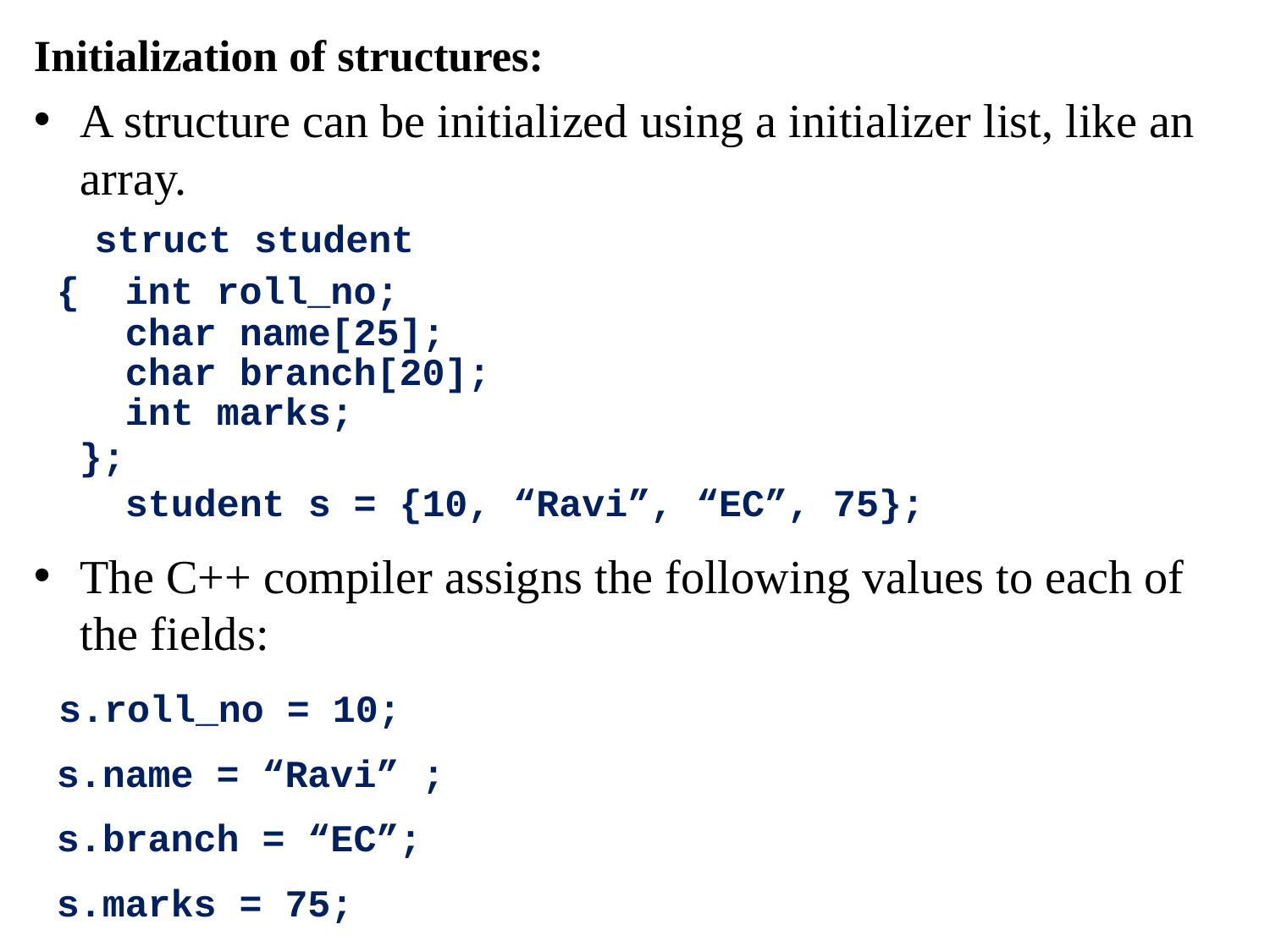

Initialization of structures:
A structure can be initialized using a initializer list, like an array.
       struct student
 {  int roll_no;
    char name[25];
    char branch[20];
    int marks;
  };
    student s = {10, “Ravi”, “EC”, 75};
The C++ compiler assigns the following values to each of the fields:
 s.roll_no = 10;
 s.name = “Ravi” ;
 s.branch = “EC”;
 s.marks = 75;